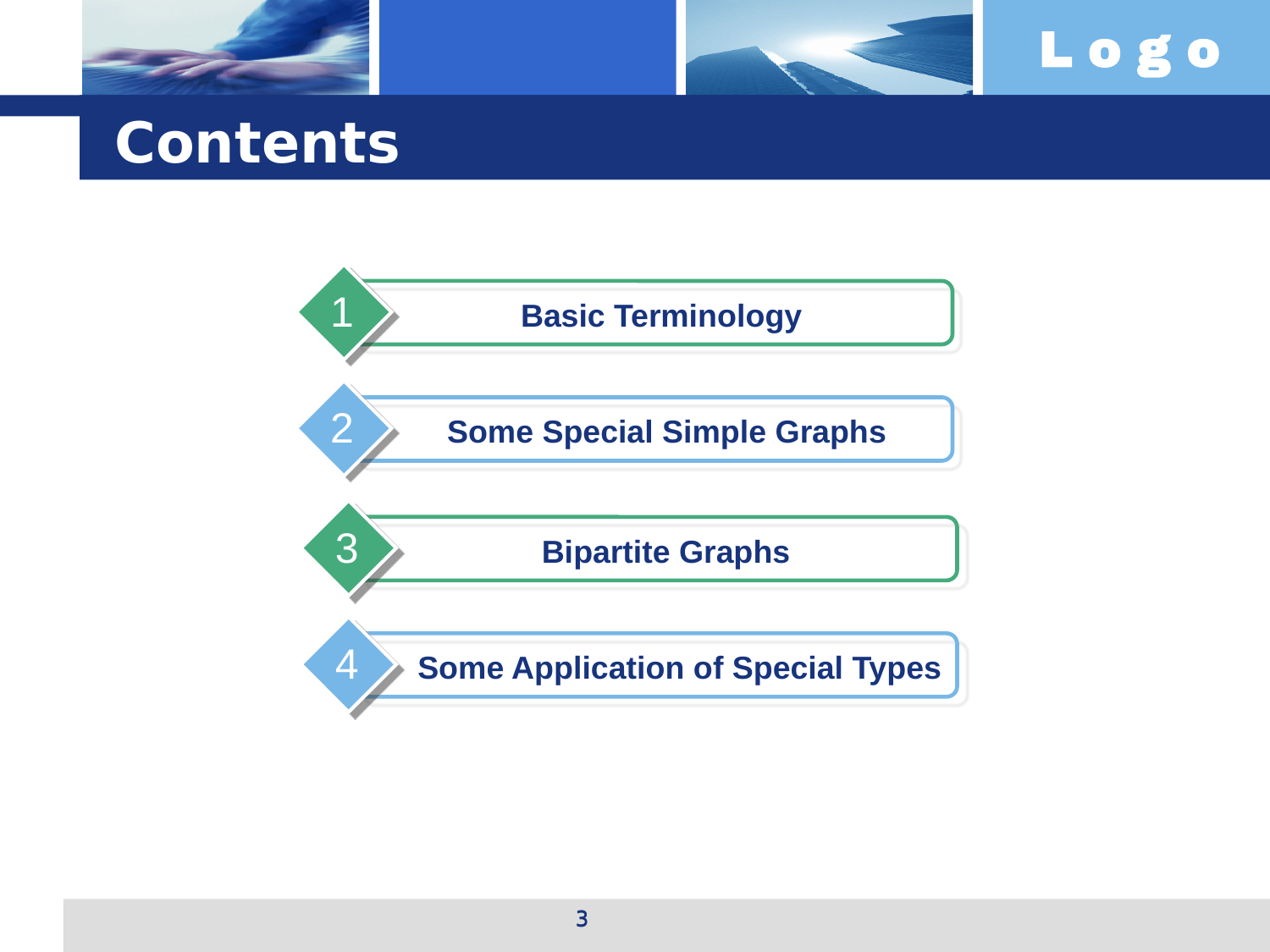

# Contents

1

Basic Terminology

2

Some Special Simple Graphs

3

Bipartite Graphs

4

Some Application of Special Types
3
3